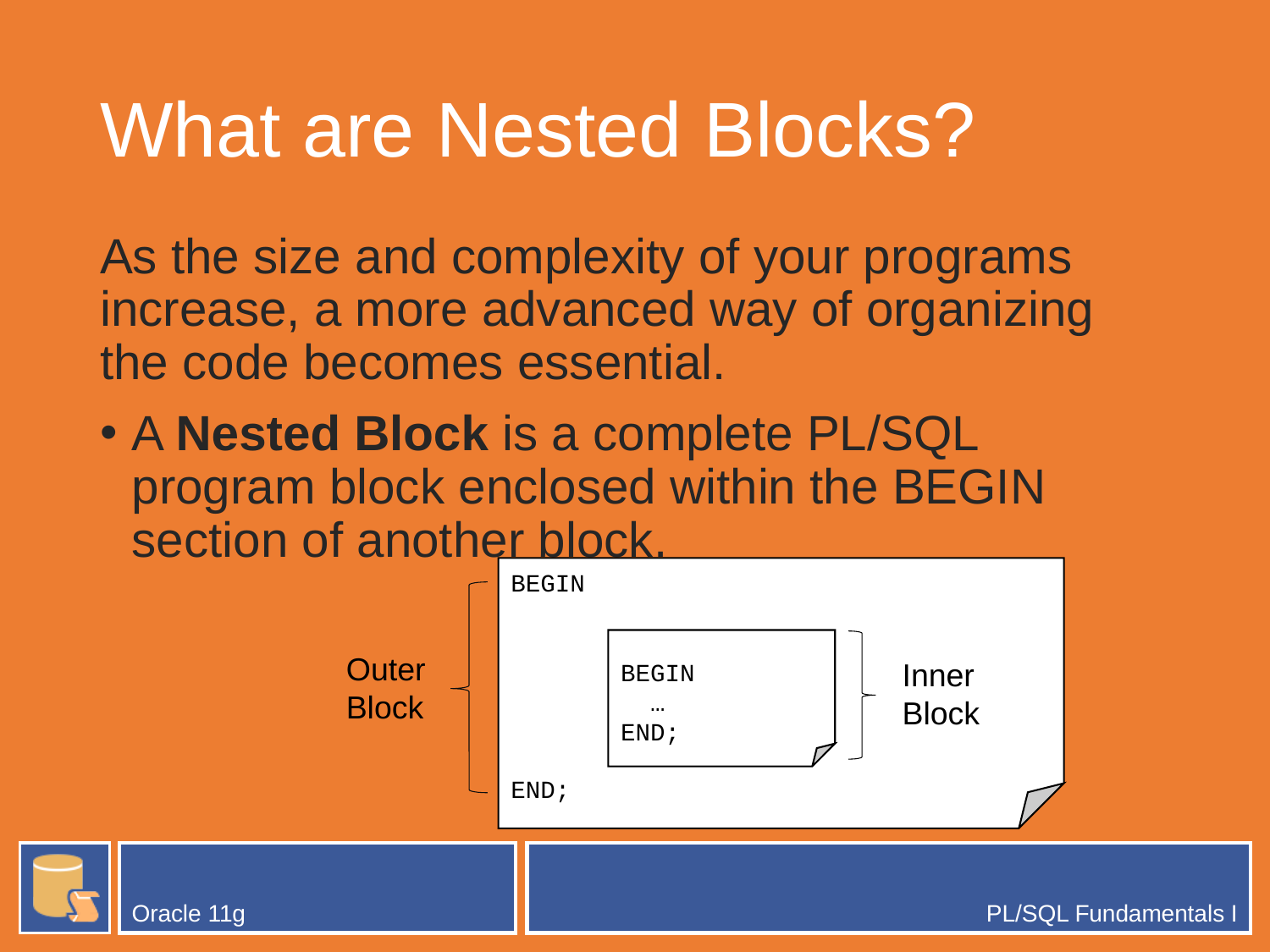

# What are Nested Blocks?
As the size and complexity of your programs increase, a more advanced way of organizing the code becomes essential.
A Nested Block is a complete PL/SQL program block enclosed within the BEGIN section of another block.

BEGIN

END;

BEGIN
  …
END;

Outer Block
Inner Block